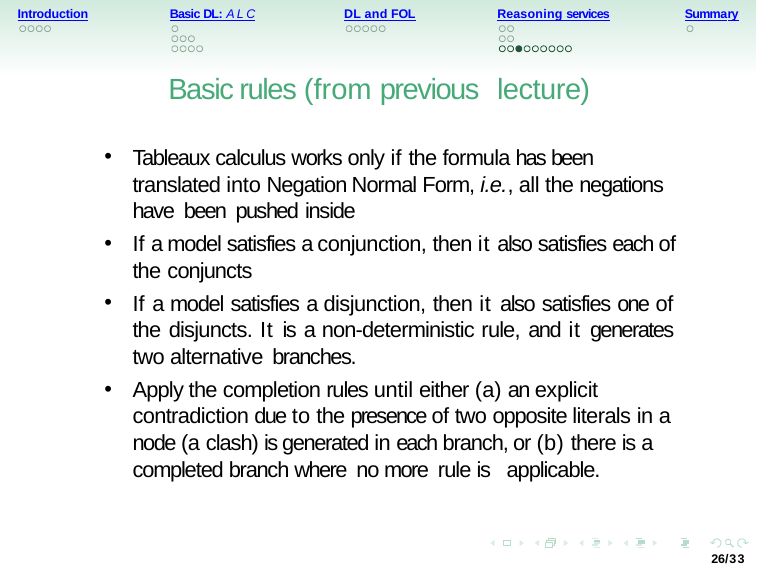

Introduction
Basic DL: ALC
DL and FOL
Reasoning services
Summary

Basic rules (from previous  lecture)

Tableaux calculus works only if the formula has been  translated into Negation Normal Form, i.e., all the negations  have  been  pushed inside
If a model satisfies a conjunction, then it also satisfies each of  the conjuncts
If a model satisfies a disjunction, then it also satisfies one of  the disjuncts. It is a non-deterministic rule, and it generates  two alternative branches.
Apply the completion rules until either (a) an explicit  contradiction due to the presence of two opposite literals in a  node (a clash) is generated in each branch, or (b) there is a  completed branch where  no more  rule is   applicable.

26/33